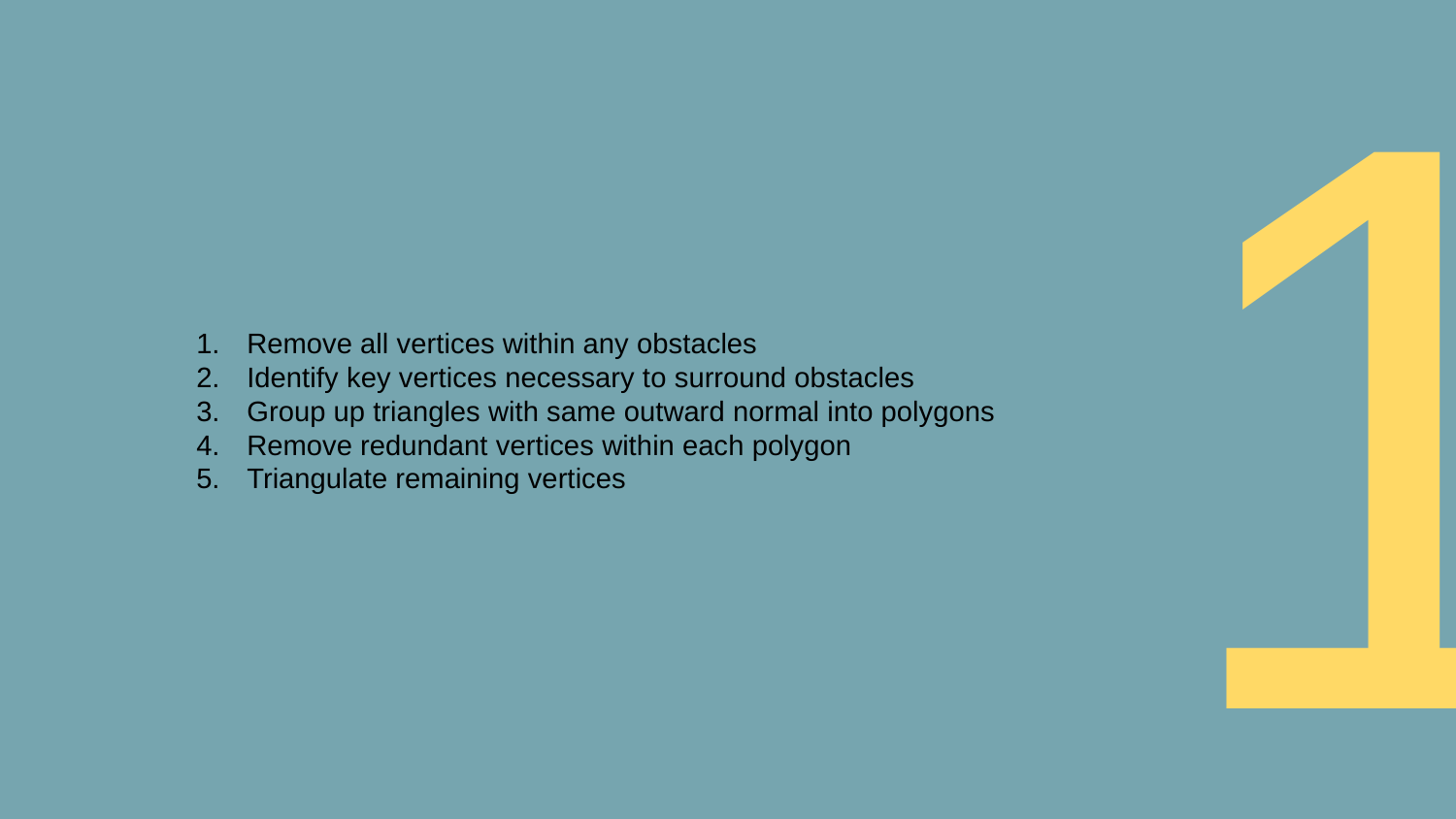

1
Remove all vertices within any obstacles
Identify key vertices necessary to surround obstacles
Group up triangles with same outward normal into polygons
Remove redundant vertices within each polygon
Triangulate remaining vertices